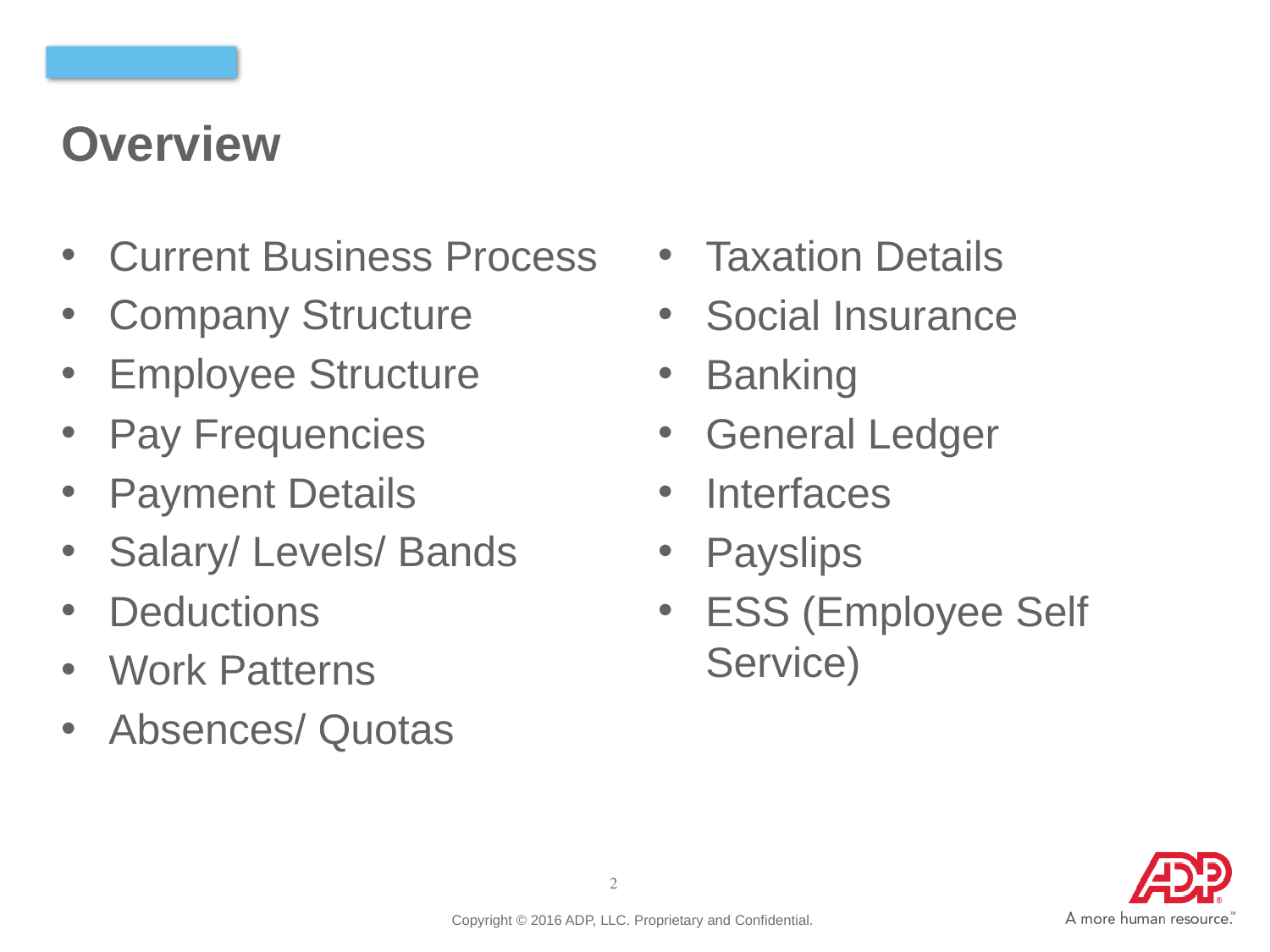

# Overview
Current Business Process
Company Structure
Employee Structure
Pay Frequencies
Payment Details
Salary/ Levels/ Bands
Deductions
Work Patterns
Absences/ Quotas
Taxation Details
Social Insurance
Banking
General Ledger
Interfaces
Payslips
ESS (Employee Self Service)